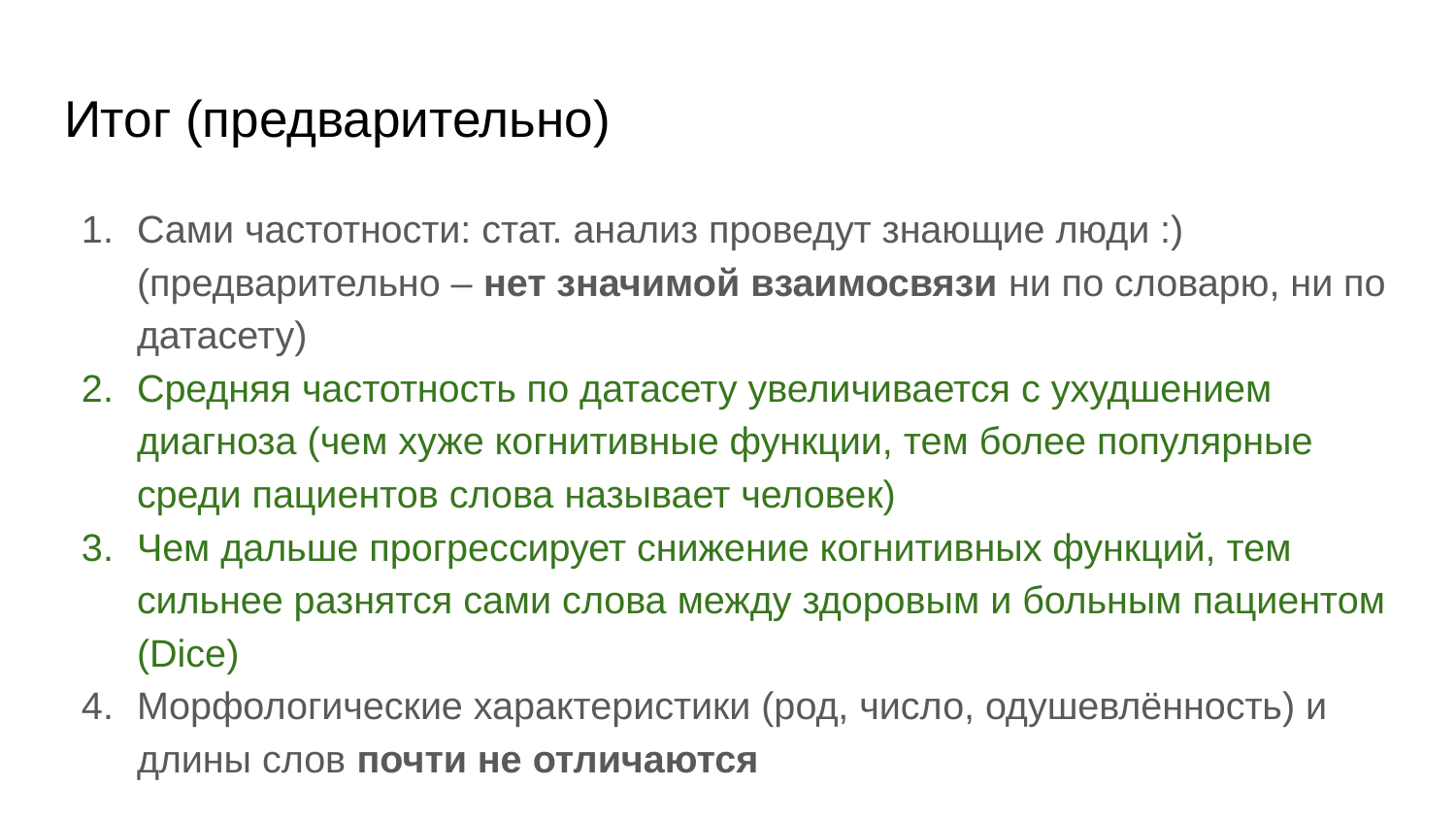

# Итог (предварительно)
Сами частотности: стат. анализ проведут знающие люди :) (предварительно – нет значимой взаимосвязи ни по словарю, ни по датасету)
Средняя частотность по датасету увеличивается с ухудшением диагноза (чем хуже когнитивные функции, тем более популярные среди пациентов слова называет человек)
Чем дальше прогрессирует снижение когнитивных функций, тем сильнее разнятся сами слова между здоровым и больным пациентом (Dice)
Морфологические характеристики (род, число, одушевлённость) и длины слов почти не отличаются